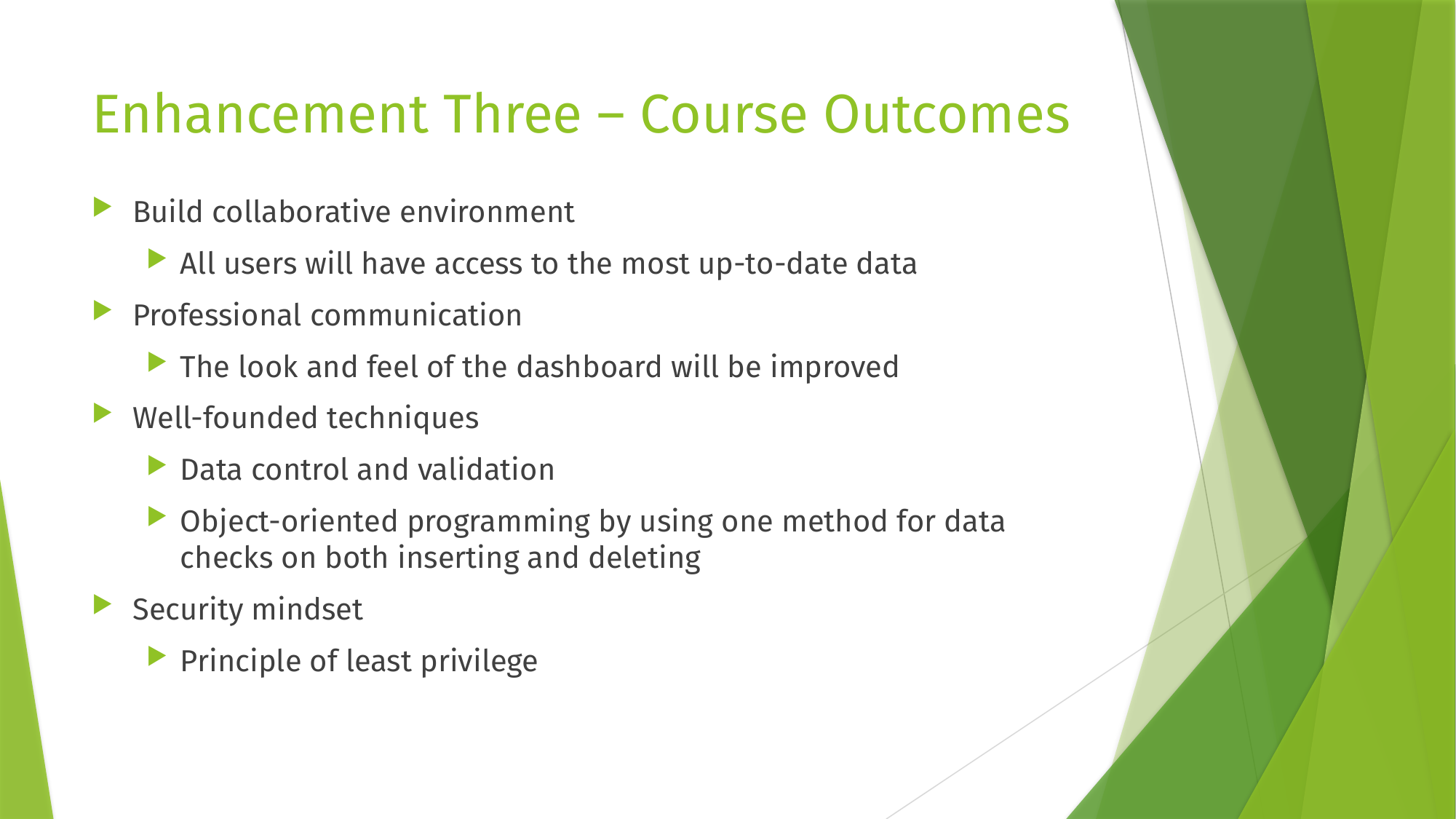

# Enhancement Three – Course Outcomes
Build collaborative environment
All users will have access to the most up-to-date data
Professional communication
The look and feel of the dashboard will be improved
Well-founded techniques
Data control and validation
Object-oriented programming by using one method for data checks on both inserting and deleting
Security mindset
Principle of least privilege